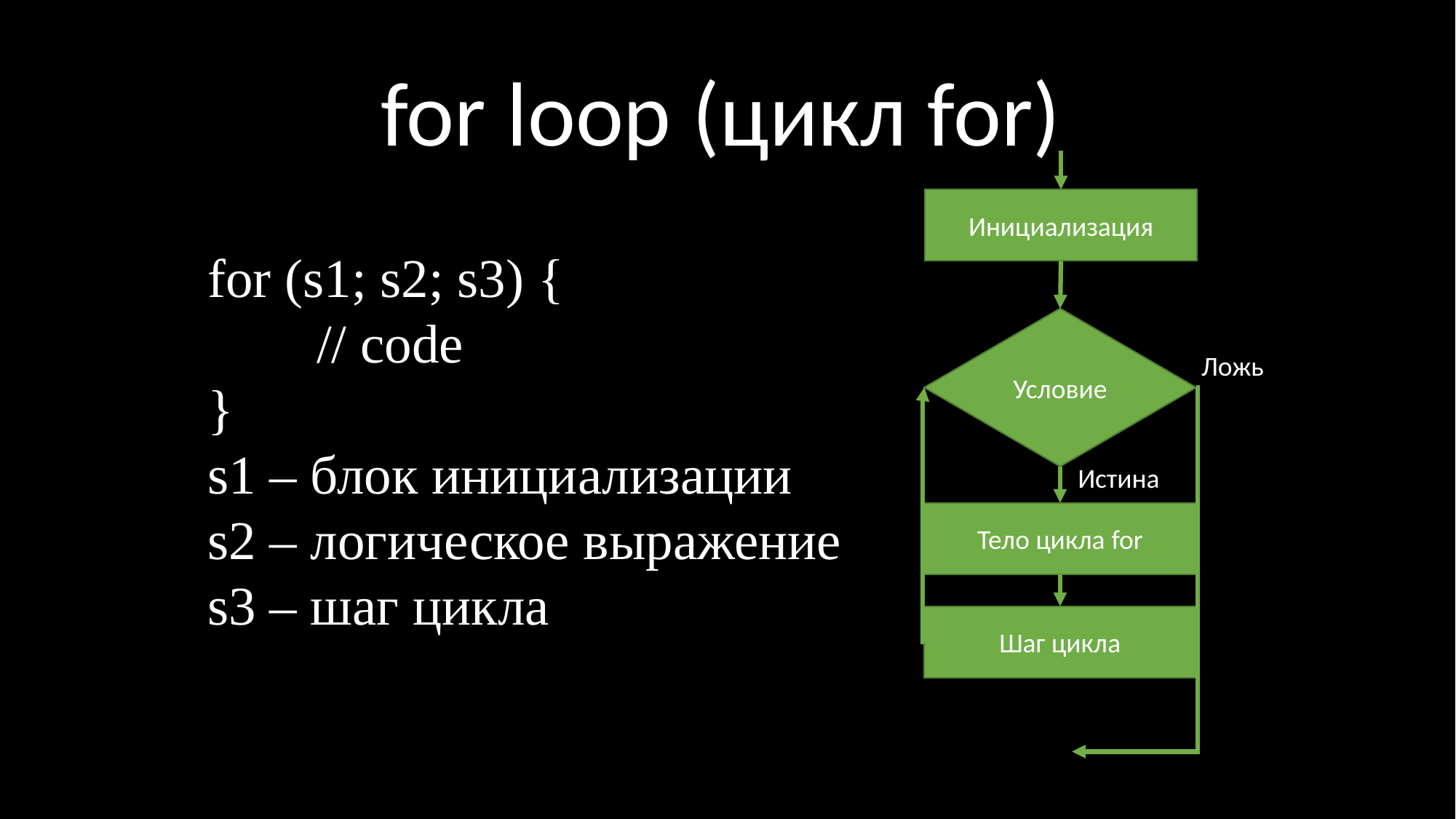

for loop (цикл for)
Инициализация
for (s1; s2; s3) {
	// code
}
s1 – блок инициализации
s2 – логическое выражение
s3 – шаг цикла
Условие
Ложь
Истина
Тело цикла for
Шаг цикла